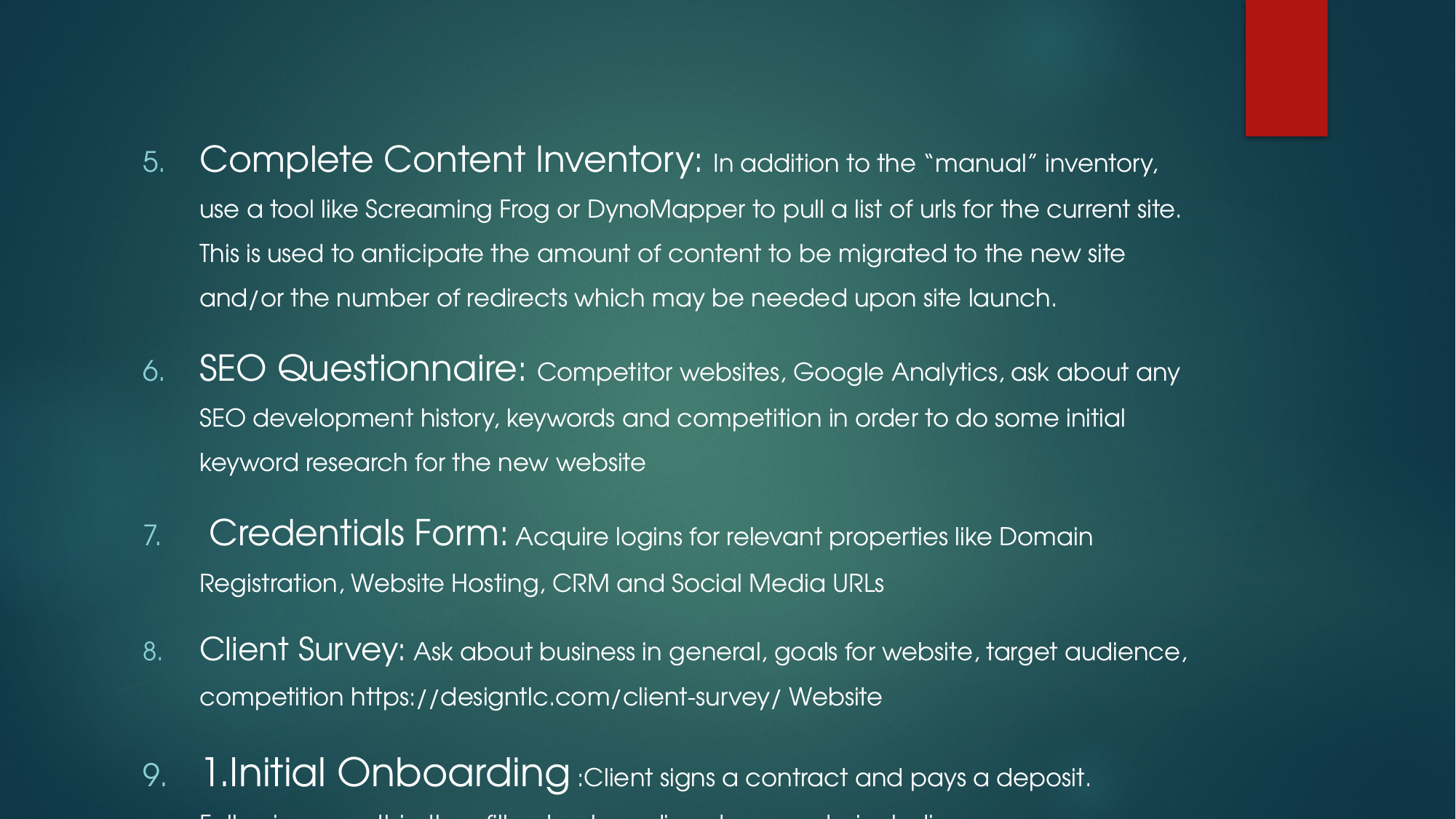

#

Complete​ ​Content​ ​Inventory:​ ​In addition to the “manual” inventory, use a tool like Screaming Frog or DynoMapper to pull a list of urls for the current site. This is used to anticipate the amount of content to be migrated to the new site and/or the number of redirects which may be needed upon site launch.
SEO​ ​Questionnaire:​ Competitor websites, Google Analytics, ask about any SEO development history, keywords and competition in order to do some initial keyword research for the new website
 Credentials​ ​Form:​ Acquire logins for relevant properties like Domain Registration, Website Hosting, CRM and Social Media URLs
Client​ ​Survey:​ ​Ask about business in general, goals for website, target audience, competition https://designtlc.com/client-survey/ Website​ ​
1.Initial​ ​Onboarding​ ​:Client signs a contract and pays a deposit. Following 					this, they fill out onboarding documents, including